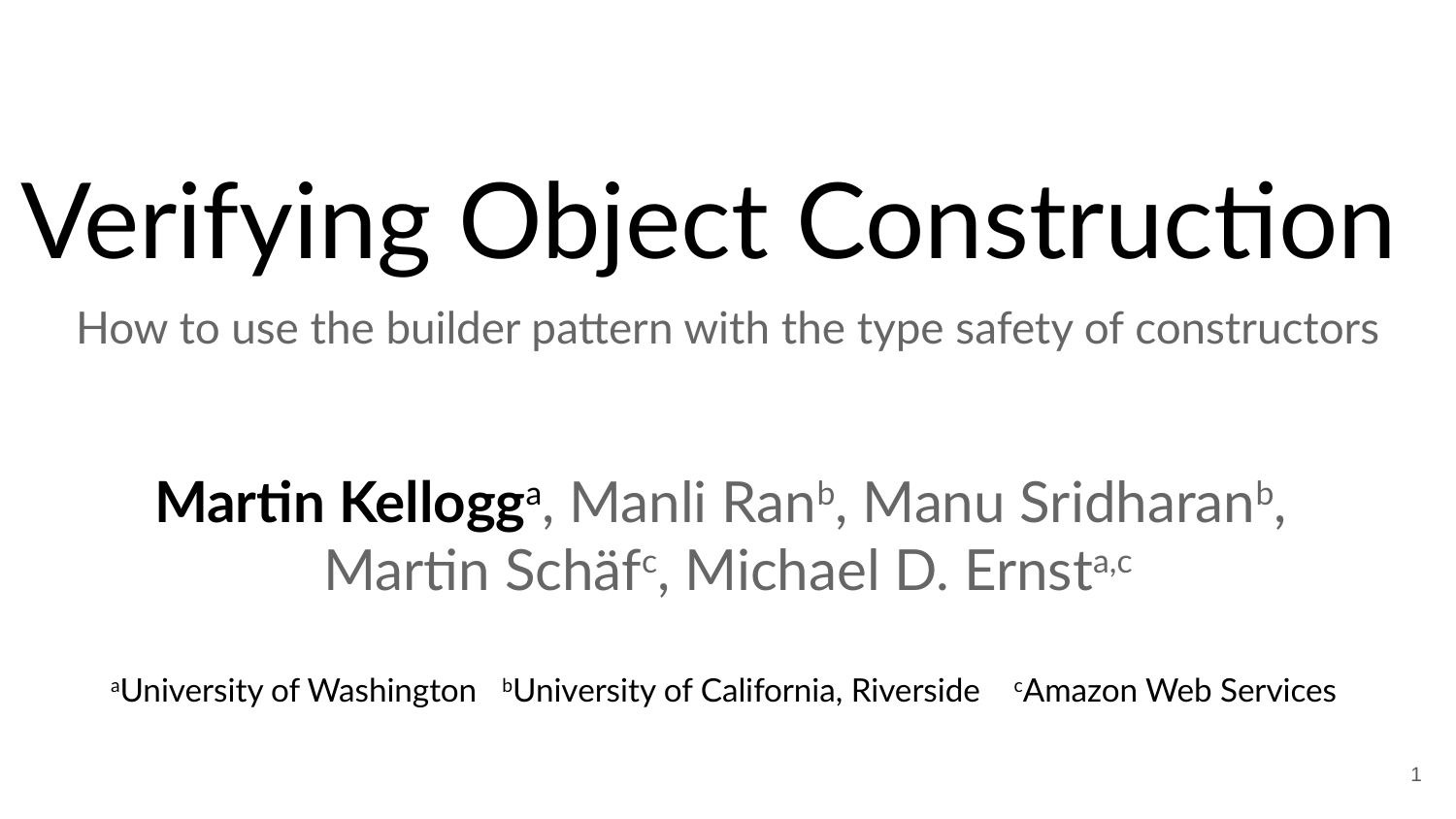

# Verifying Object Construction
How to use the builder pattern with the type safety of constructors
Martin Kellogga, Manli Ranb, Manu Sridharanb,
Martin Schäfc, Michael D. Ernsta,c

aUniversity of Washington   bUniversity of California, Riverside    cAmazon Web Services
1